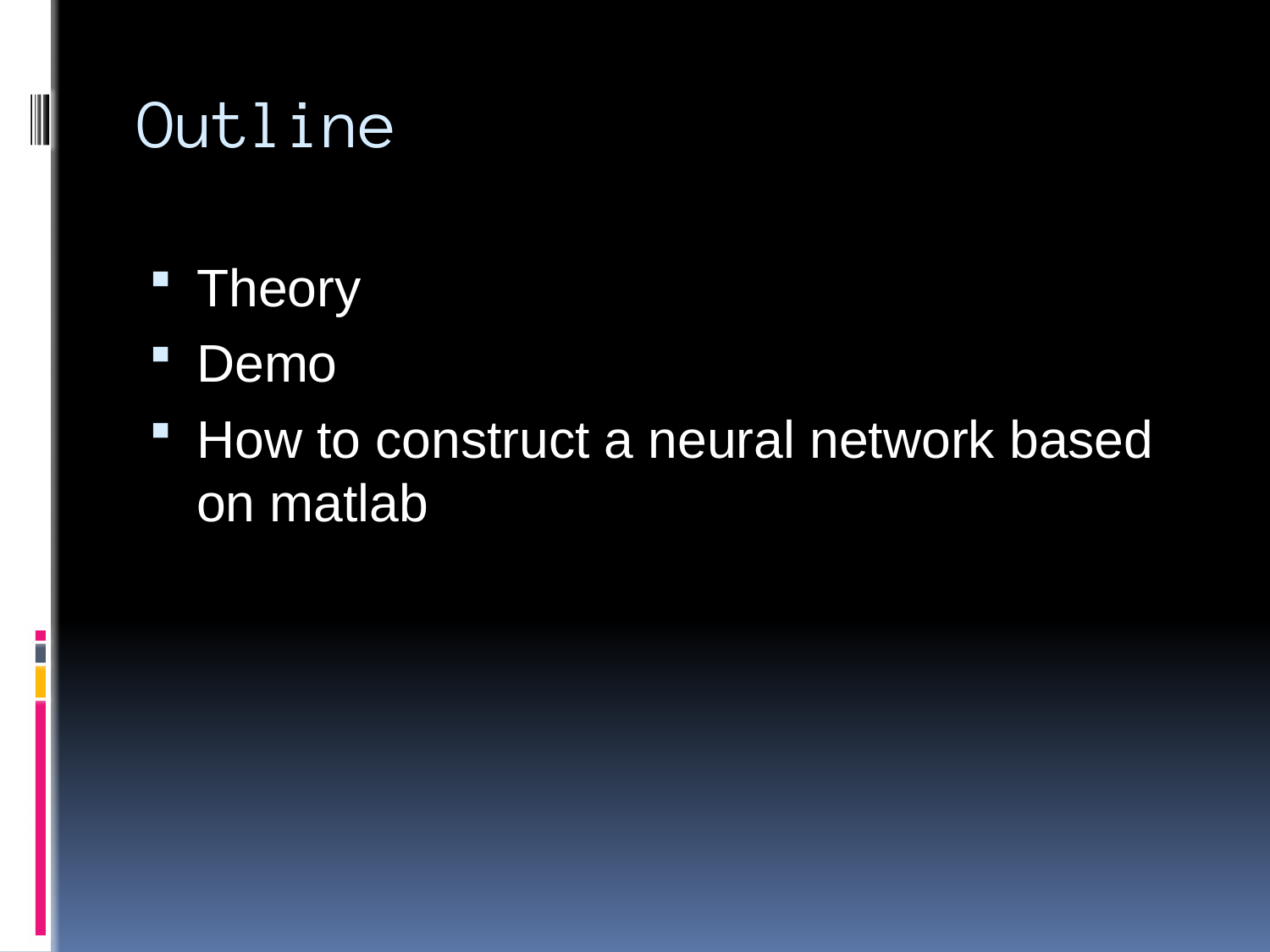

# Outline
Theory
Demo
How to construct a neural network based on matlab